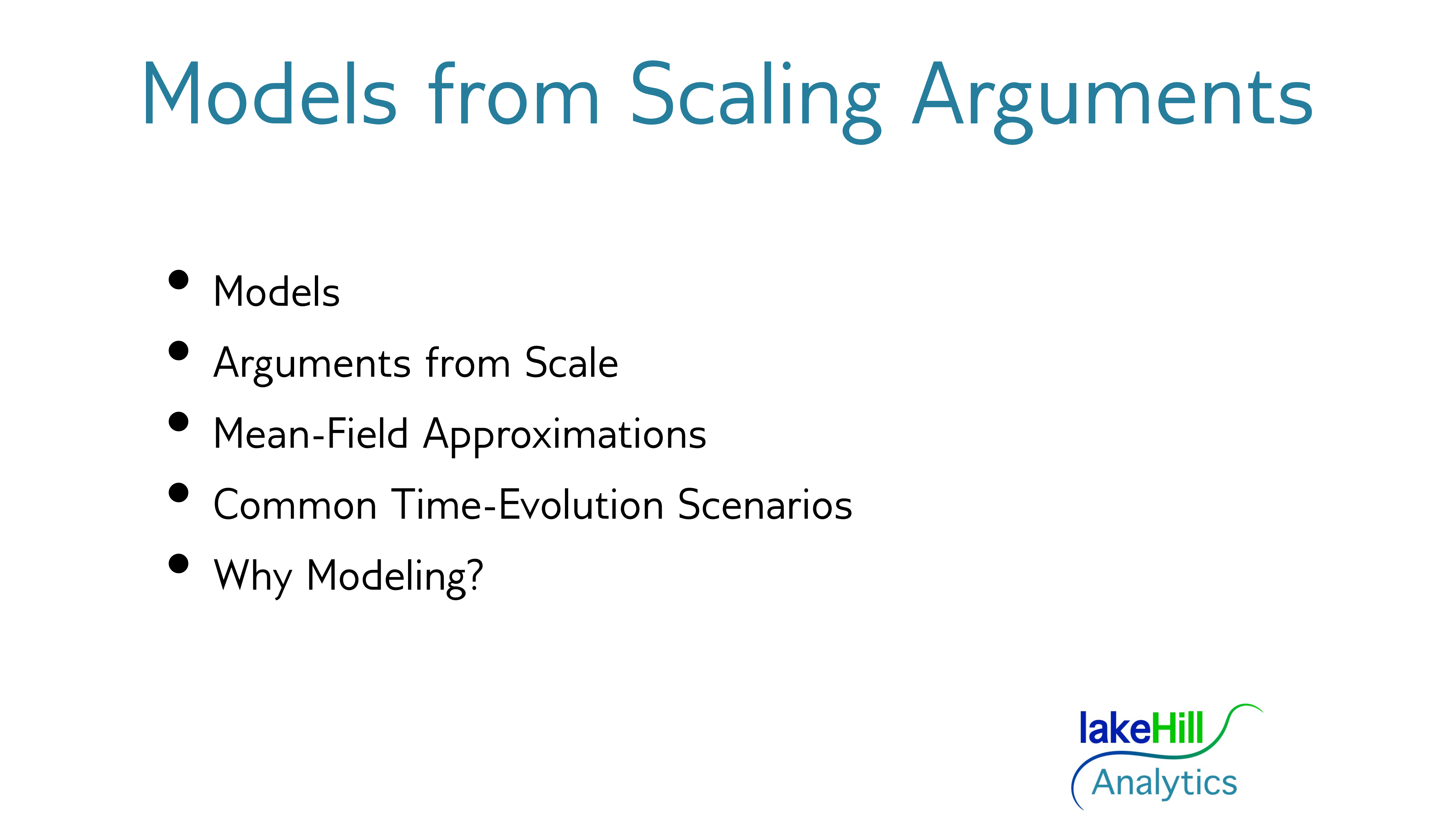

# Models from Scaling Arguments
Models
Arguments from Scale
Mean-Field Approximations
Common Time-Evolution Scenarios
Why Modeling?